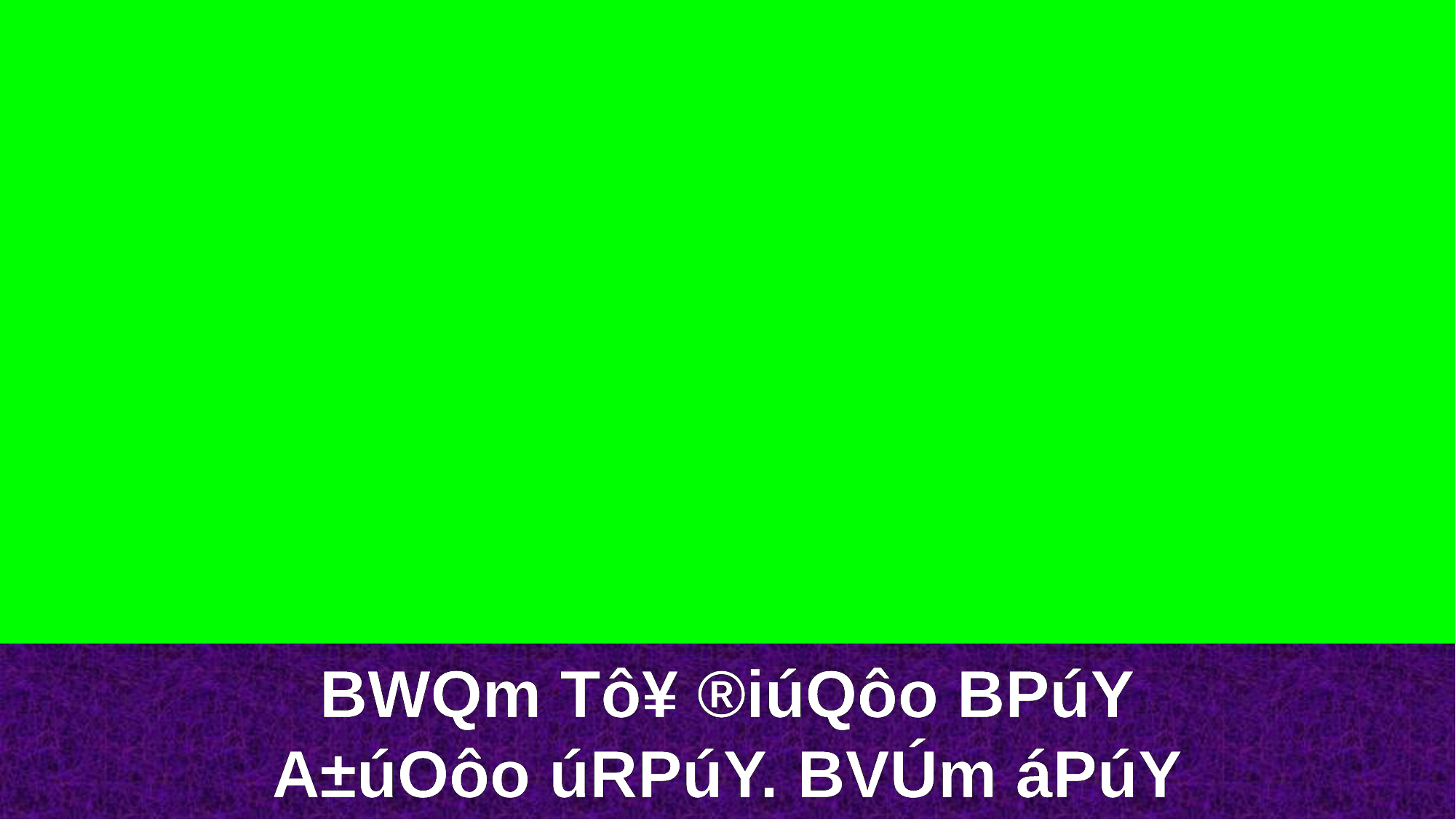

BWQm Tô¥ ®iúQôo BPúY
A±úOôo úRPúY. BVÚm áPúY